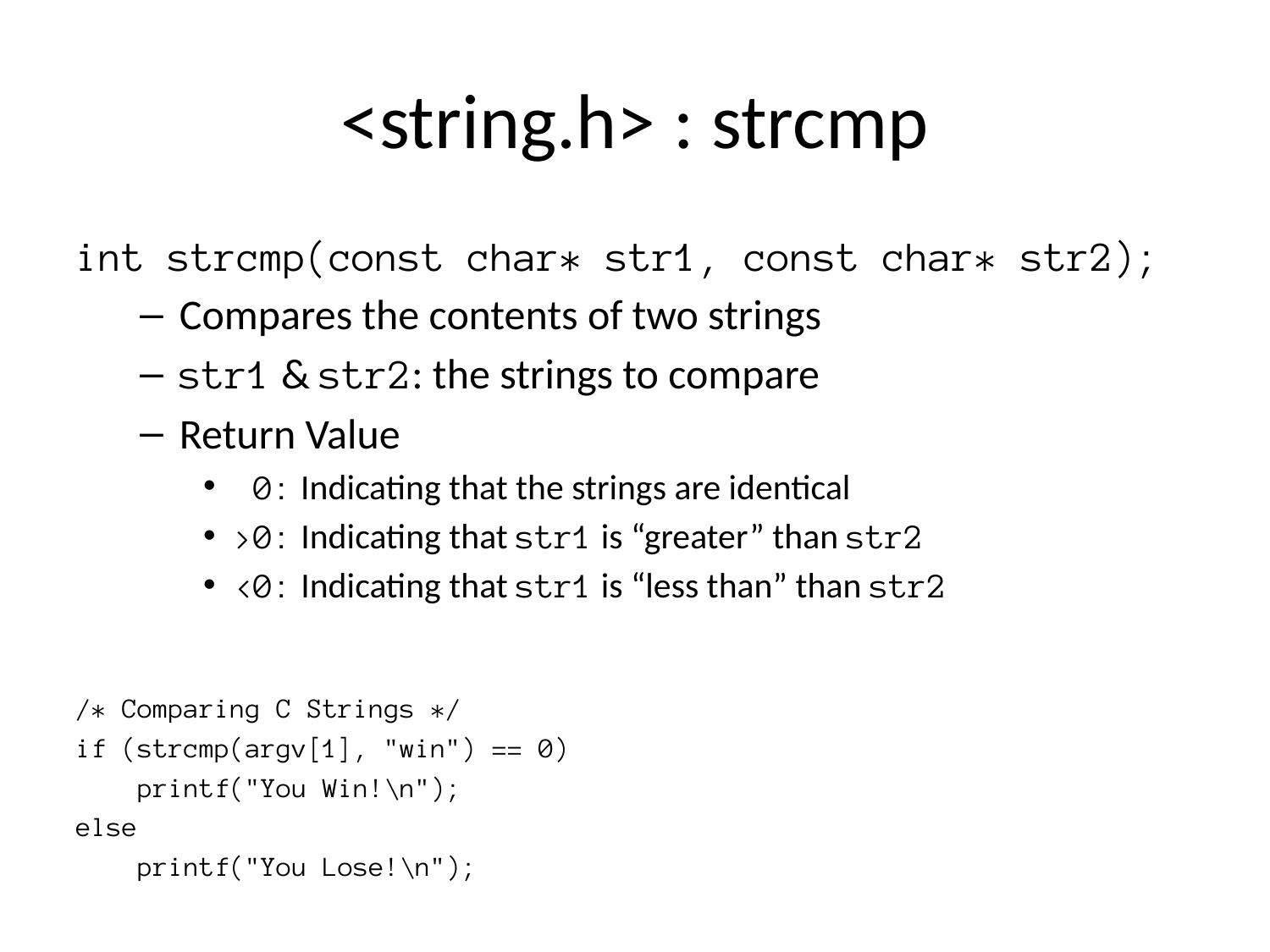

# <string.h> : strcmp
int strcmp(const char* str1, const char* str2);
Compares the contents of two strings
str1 & str2: the strings to compare
Return Value
 0: Indicating that the strings are identical
>0: Indicating that str1 is “greater” than str2
<0: Indicating that str1 is “less than” than str2

/* Comparing C Strings */
if (strcmp(argv[1], "win") == 0)
    printf("You Win!\n");
else
    printf("You Lose!\n");